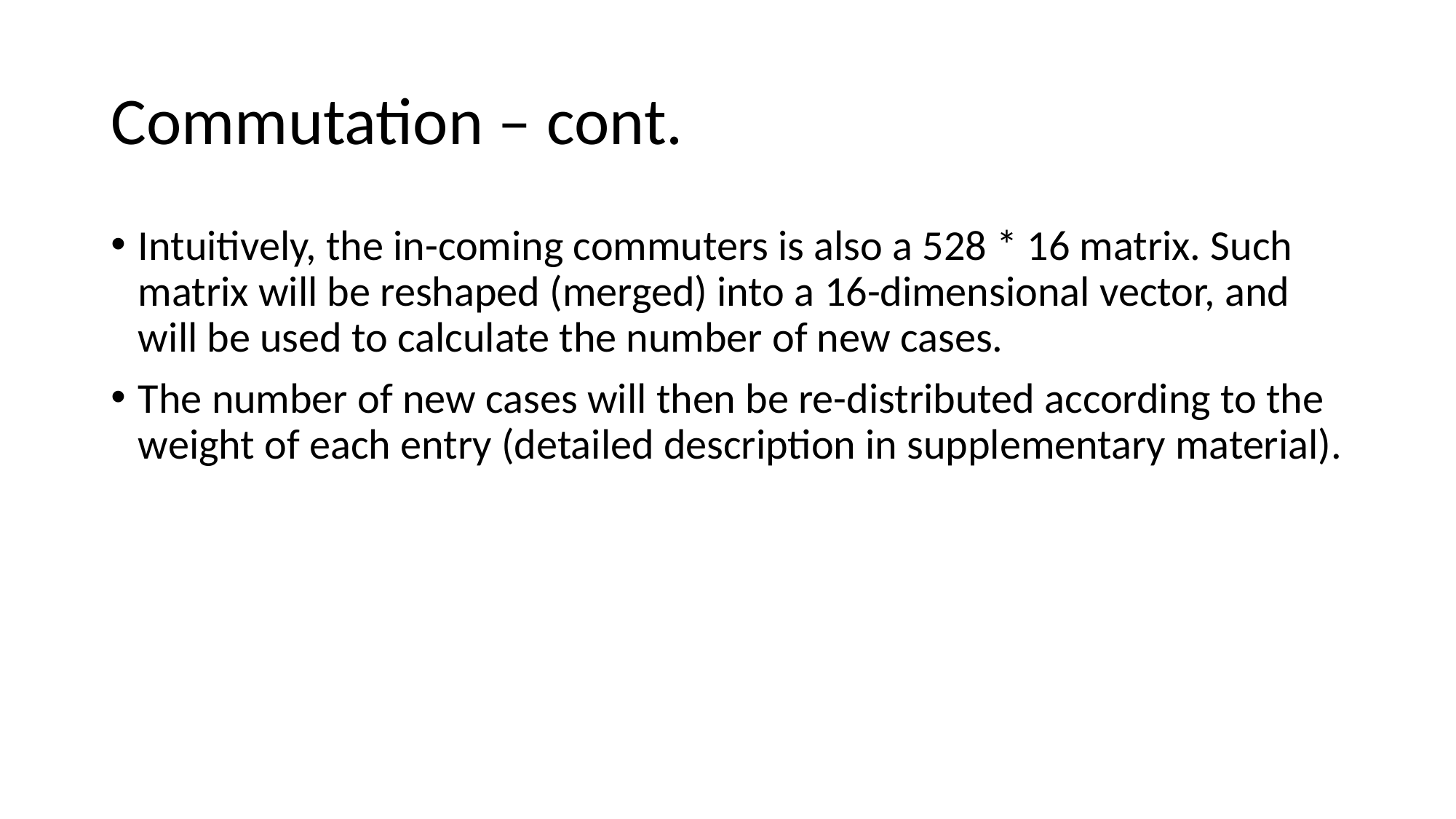

# Commutation – cont.
Intuitively, the in-coming commuters is also a 528 * 16 matrix. Such matrix will be reshaped (merged) into a 16-dimensional vector, and will be used to calculate the number of new cases.
The number of new cases will then be re-distributed according to the weight of each entry (detailed description in supplementary material).